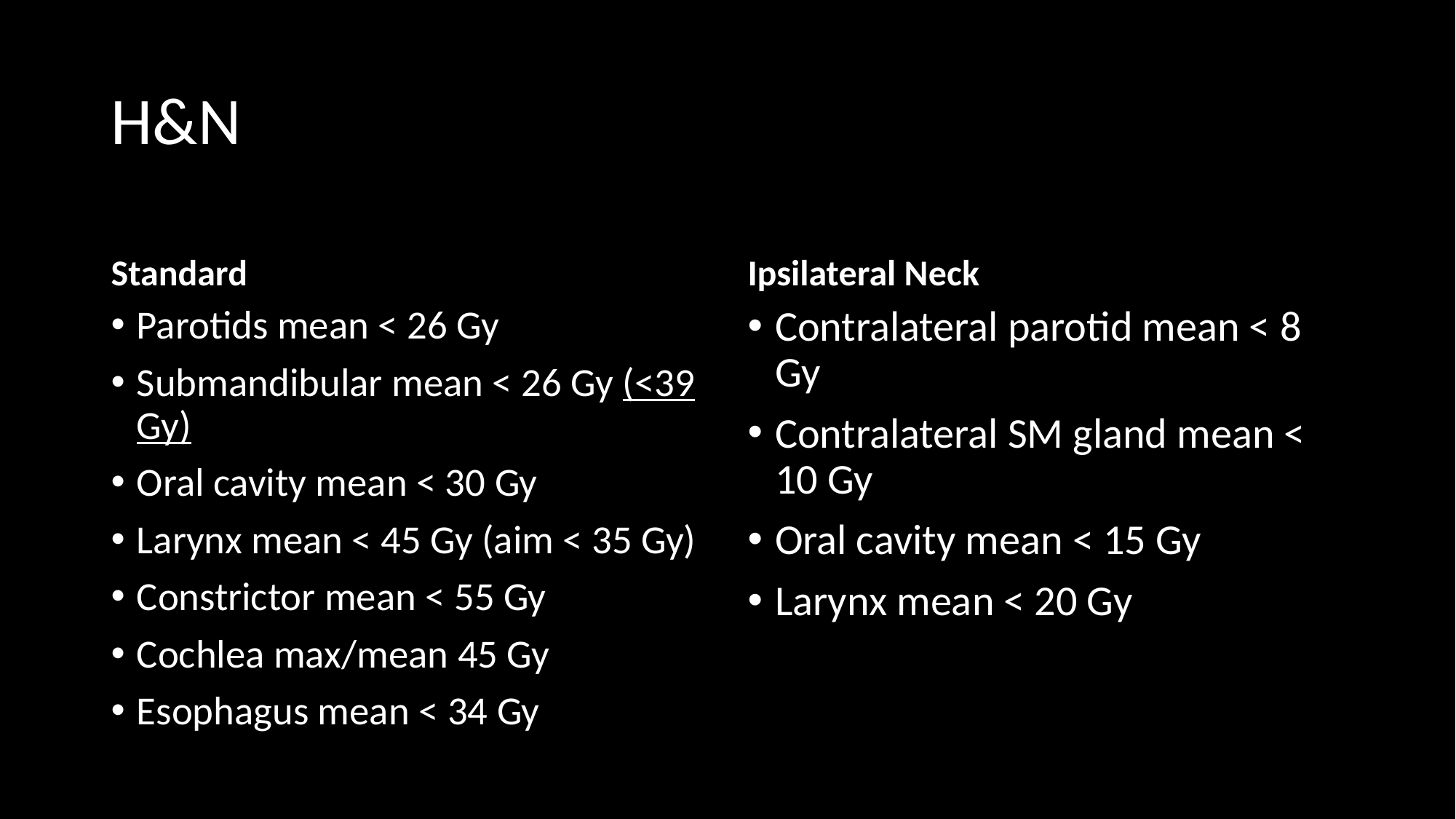

# H&N
Standard
Ipsilateral Neck
Parotids mean < 26 Gy
Submandibular mean < 26 Gy (<39 Gy)
Oral cavity mean < 30 Gy
Larynx mean < 45 Gy (aim < 35 Gy)
Constrictor mean < 55 Gy
Cochlea max/mean 45 Gy
Esophagus mean < 34 Gy
Contralateral parotid mean < 8 Gy
Contralateral SM gland mean < 10 Gy
Oral cavity mean < 15 Gy
Larynx mean < 20 Gy